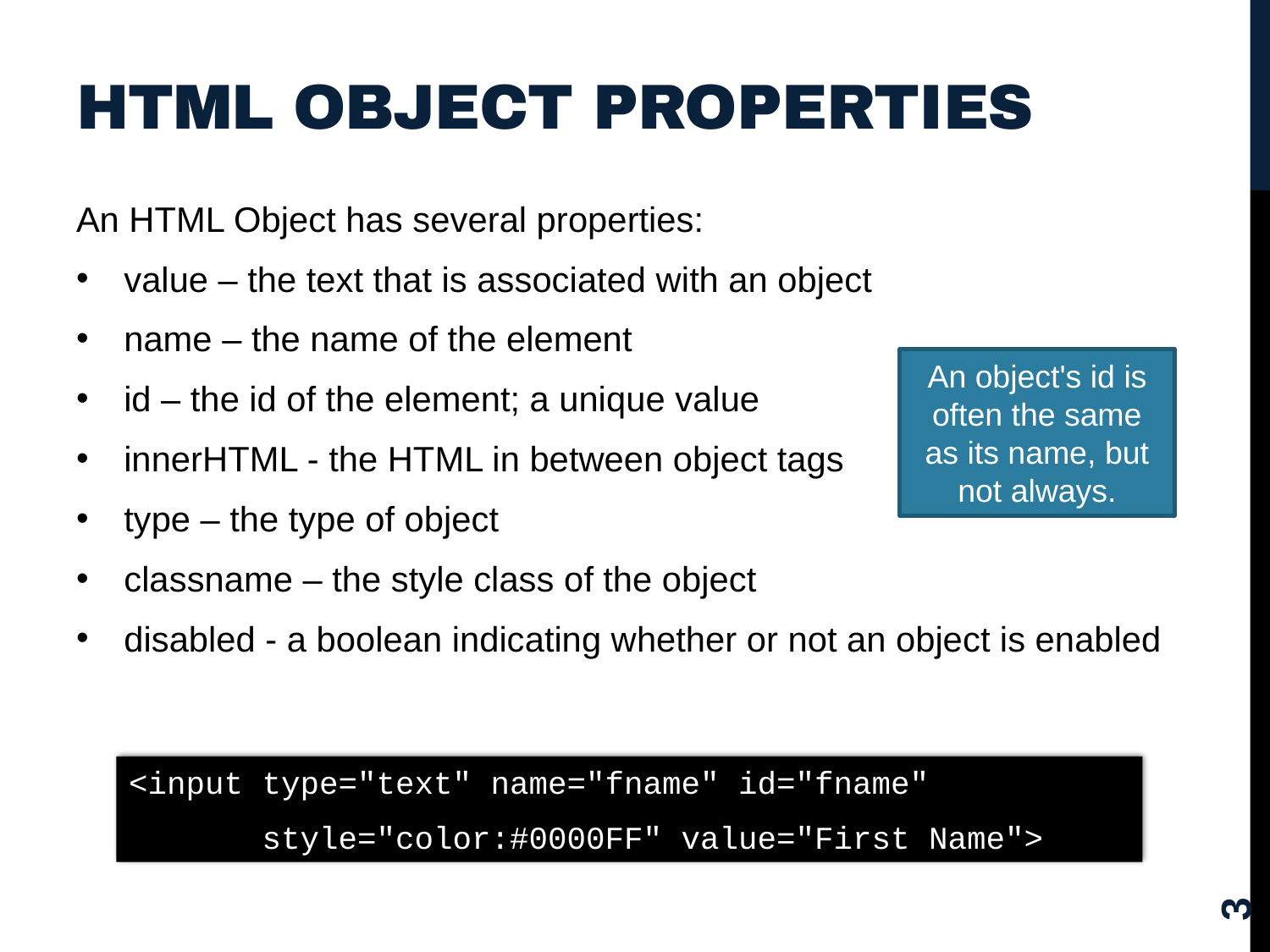

# HTML Object properties
An HTML Object has several properties:
value – the text that is associated with an object
name – the name of the element
id – the id of the element; a unique value
innerHTML - the HTML in between object tags
type – the type of object
classname – the style class of the object
disabled - a boolean indicating whether or not an object is enabled
An object's id is often the same as its name, but not always.
<input type="text" name="fname" id="fname"
       style="color:#0000FF" value="First Name">
3